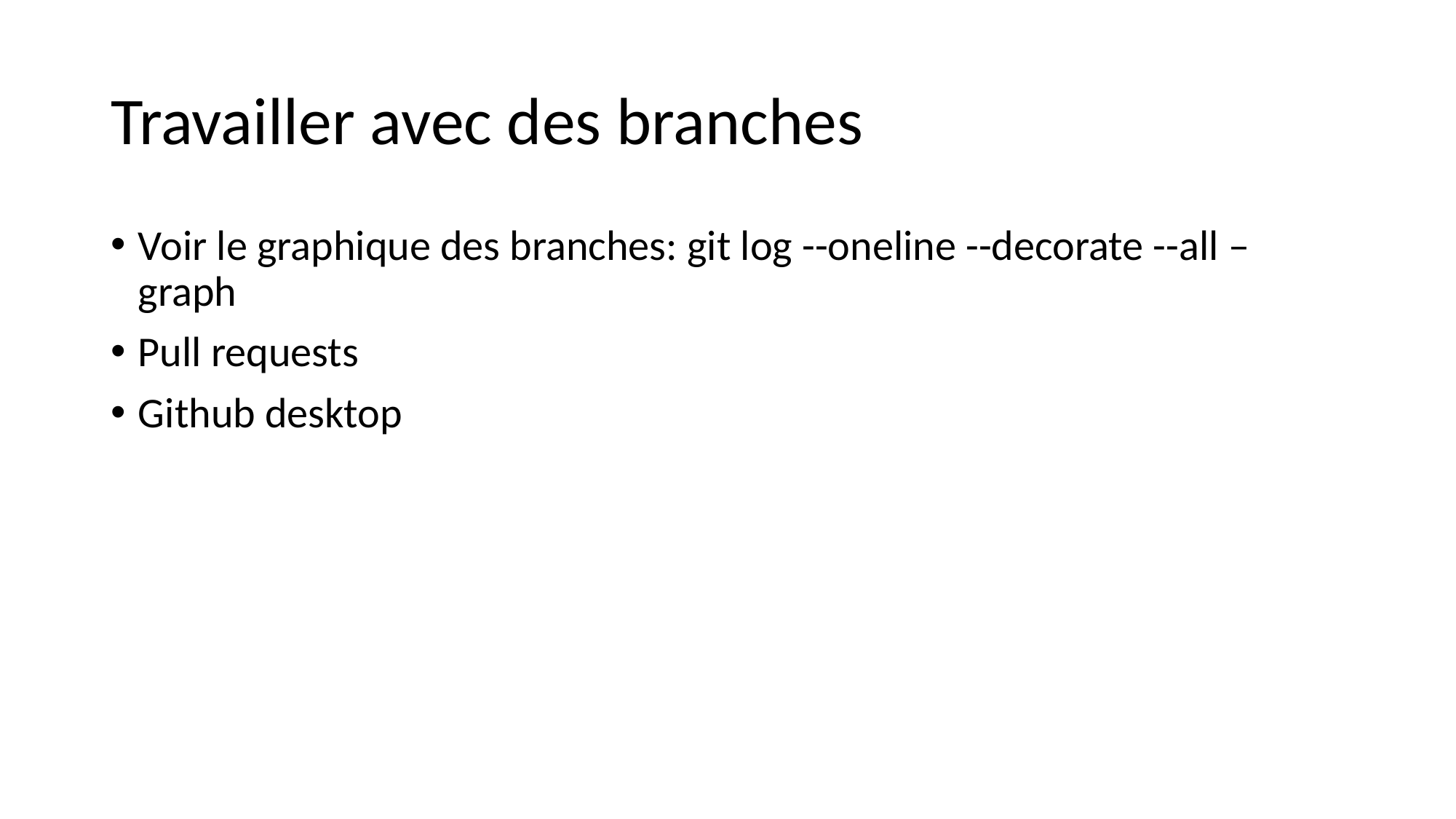

# Travailler avec des branches
Voir le graphique des branches: git log --oneline --decorate --all –graph
Pull requests
Github desktop